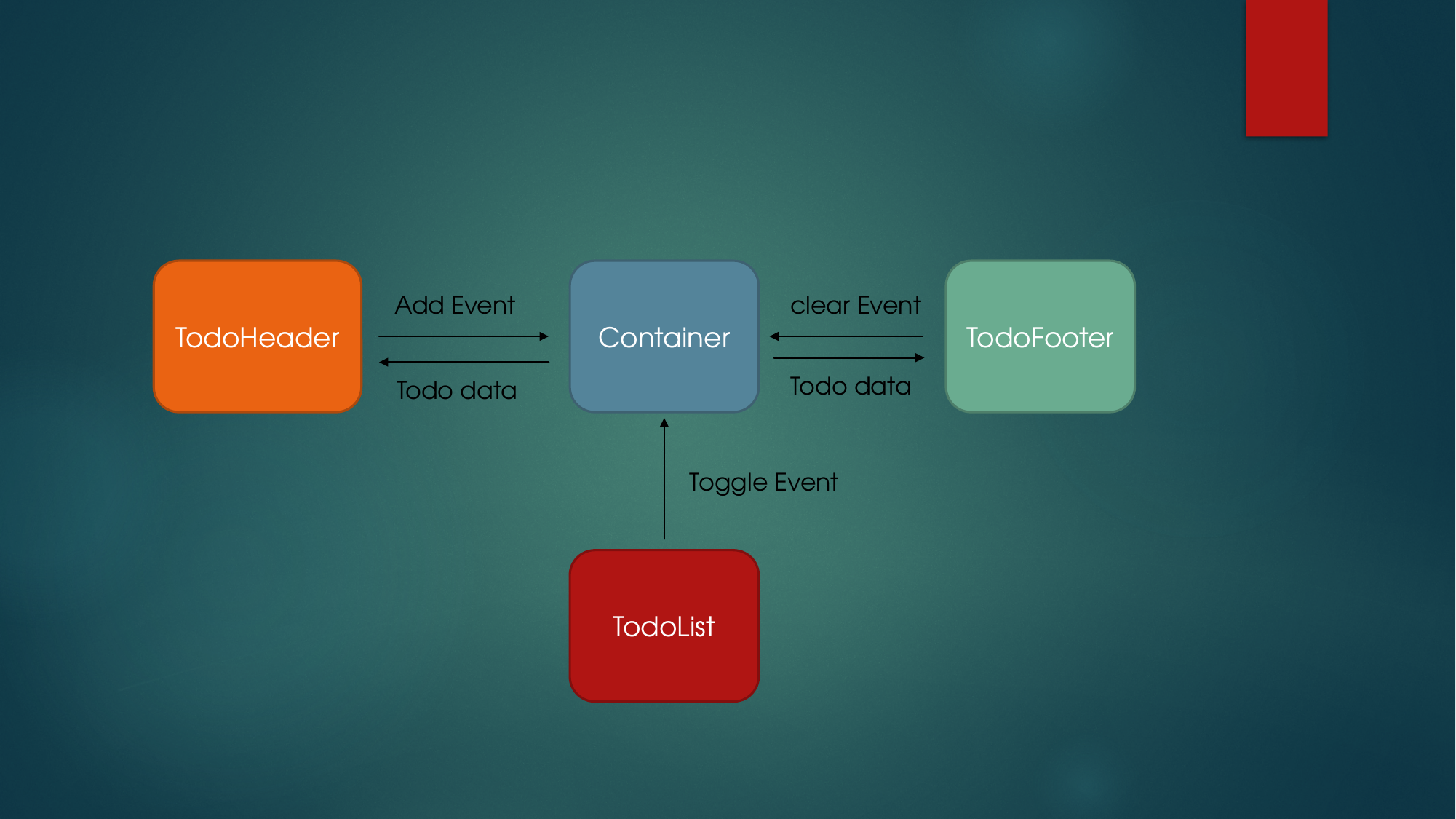

TodoHeader
Container
TodoFooter
clear Event
Add Event
Todo data
Todo data
Toggle Event
TodoList